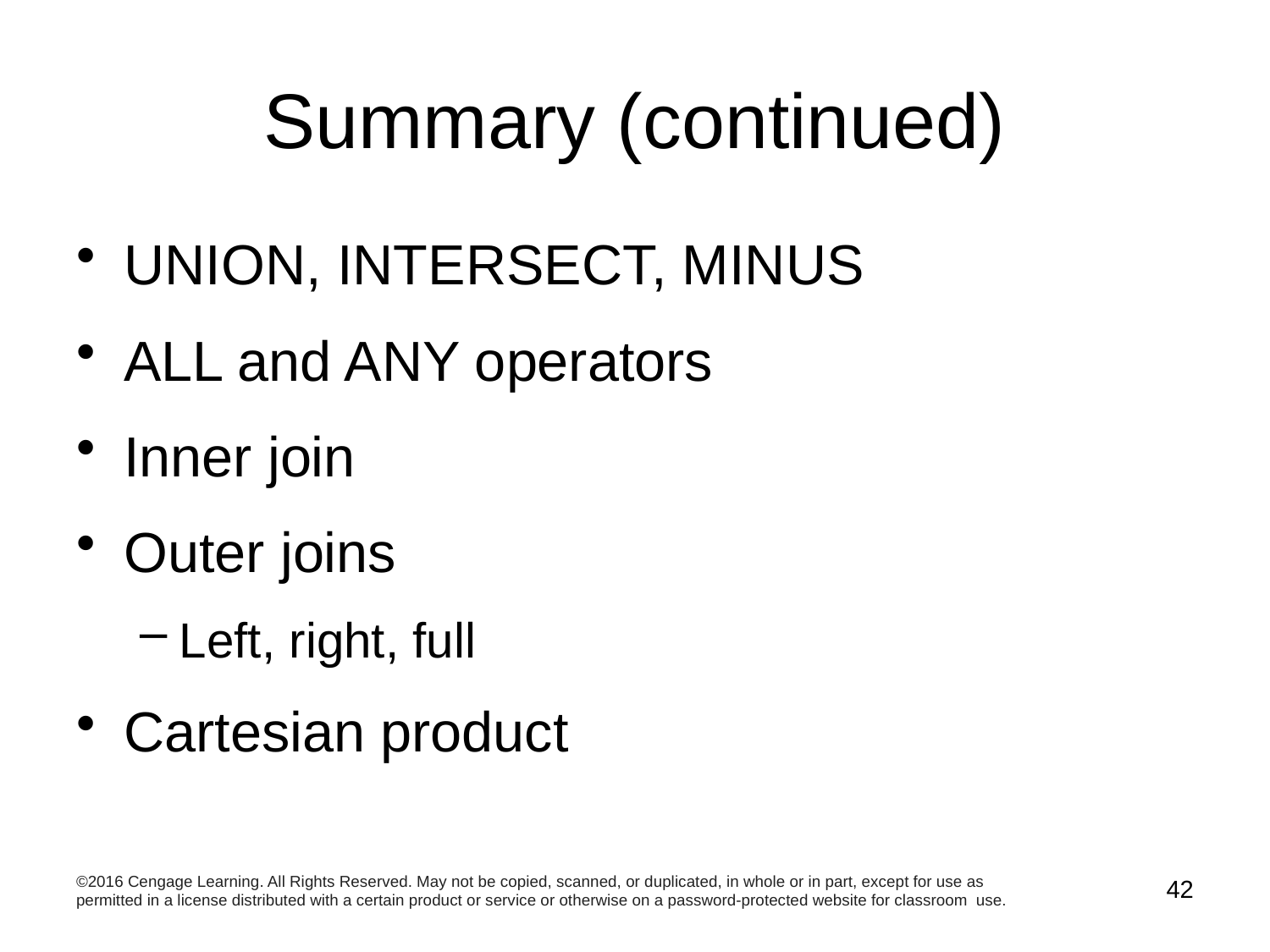

# Summary (continued)
UNION, INTERSECT, MINUS
ALL and ANY operators
Inner join
Outer joins
Left, right, full
Cartesian product

©2016 Cengage Learning. All Rights Reserved. May not be copied, scanned, or duplicated, in whole or in part, except for use as permitted in a license distributed with a certain product or service or otherwise on a password-protected website for classroom  use.
42